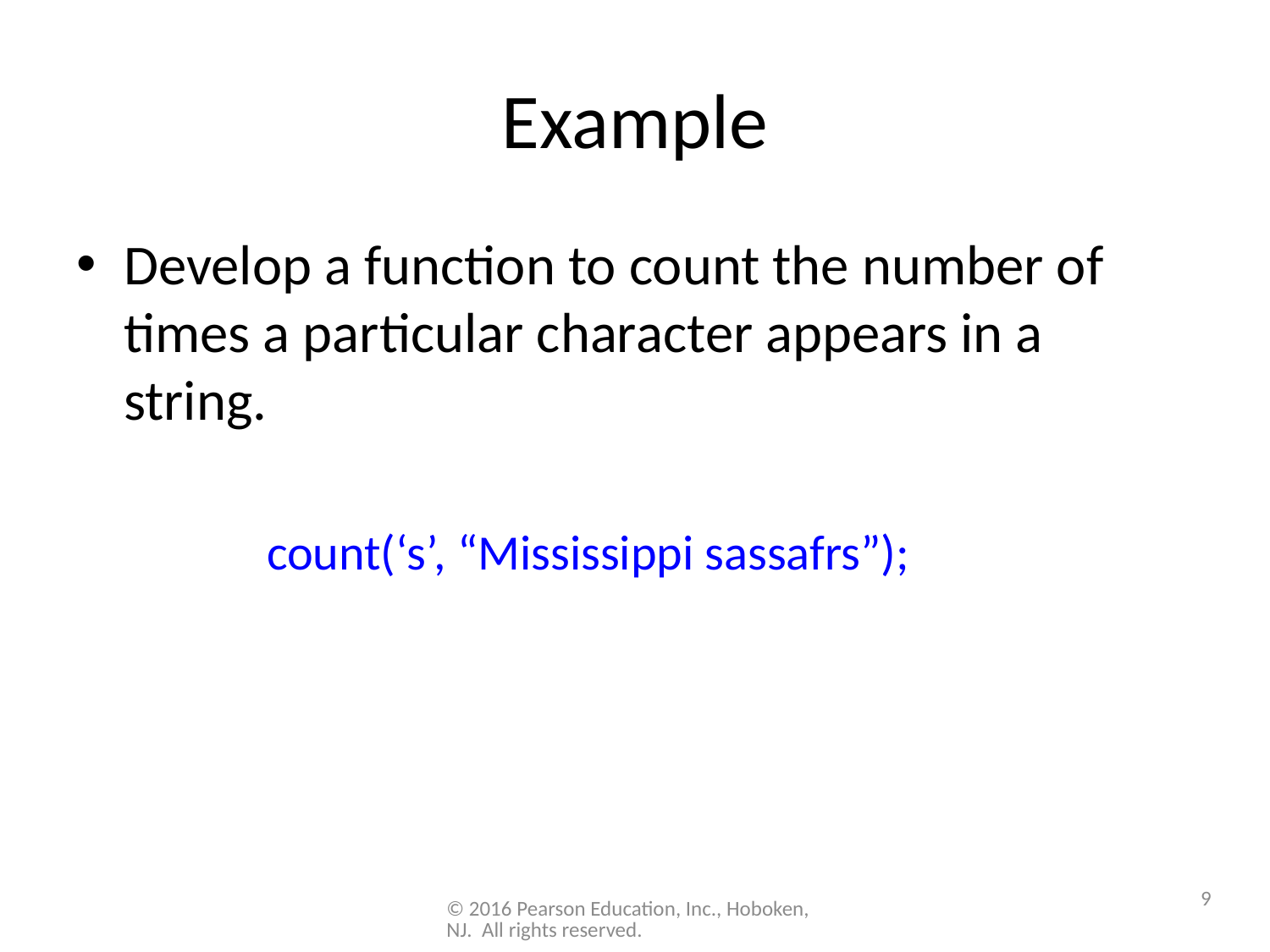

# Example
Develop a function to count the number of times a particular character appears in a string.

	count(‘s’, “Mississippi sassafrs”);
9
© 2016 Pearson Education, Inc., Hoboken, NJ.  All rights reserved.